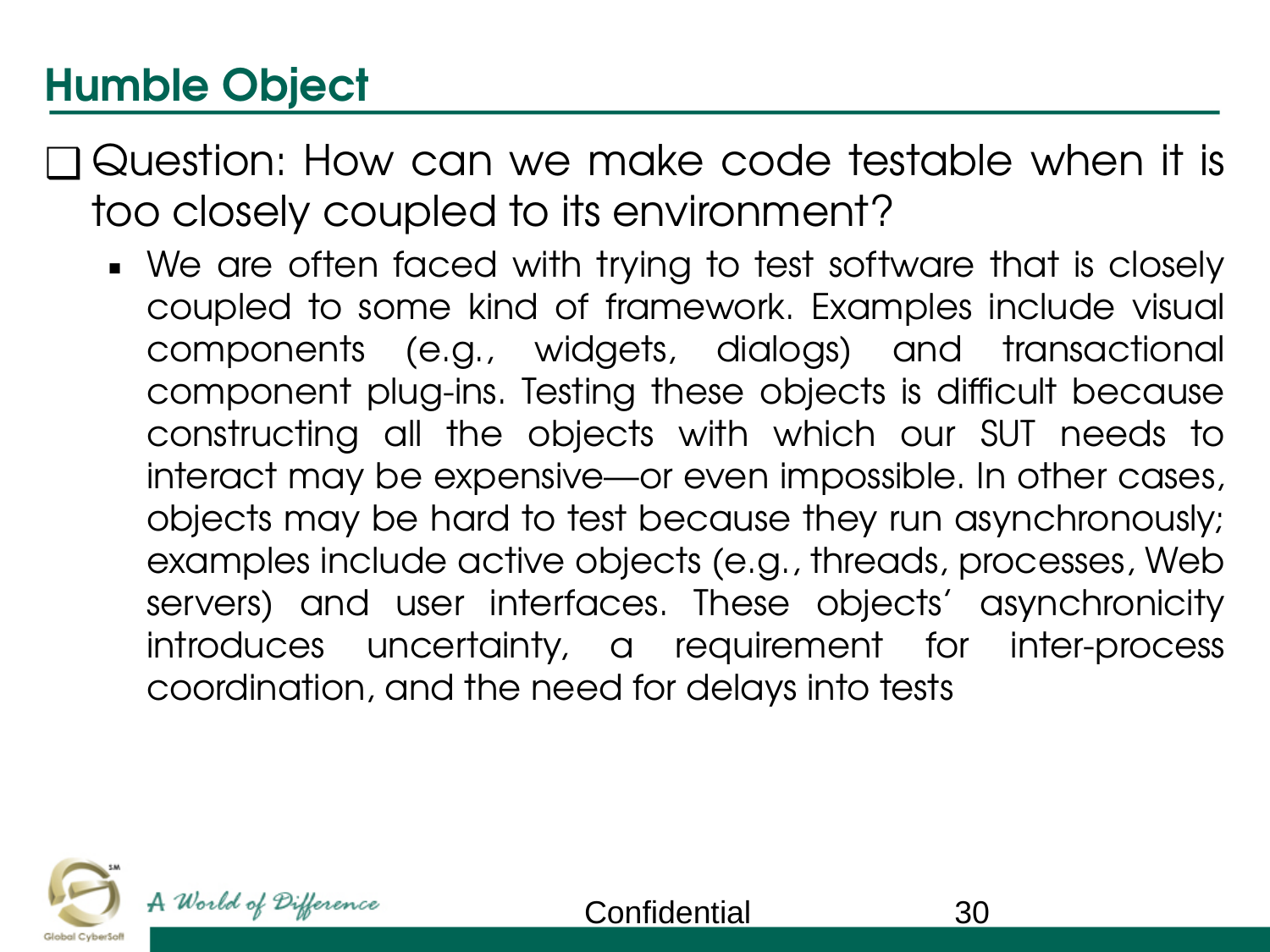

# Humble Object
Question: How can we make code testable when it is too closely coupled to its environment?
We are often faced with trying to test software that is closely coupled to some kind of framework. Examples include visual components (e.g., widgets, dialogs) and transactional component plug-ins. Testing these objects is difficult because constructing all the objects with which our SUT needs to interact may be expensive—or even impossible. In other cases, objects may be hard to test because they run asynchronously; examples include active objects (e.g., threads, processes, Web servers) and user interfaces. These objects’ asynchronicity introduces uncertainty, a requirement for inter-process coordination, and the need for delays into tests
Confidential
30